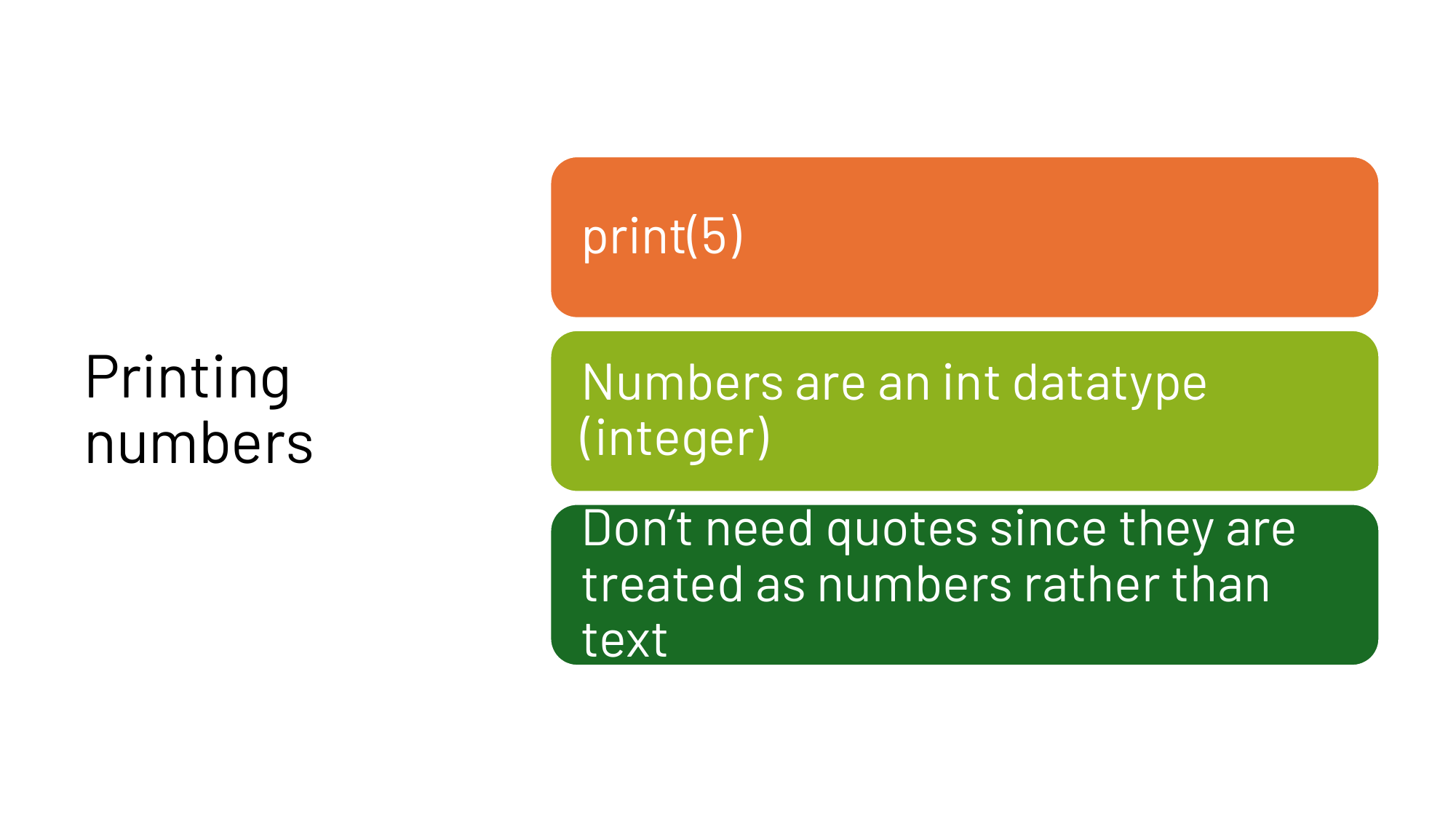

# Printing numbers
print(5)
Numbers are an int datatype (integer)
Don’t need quotes since they are treated as numbers rather than text